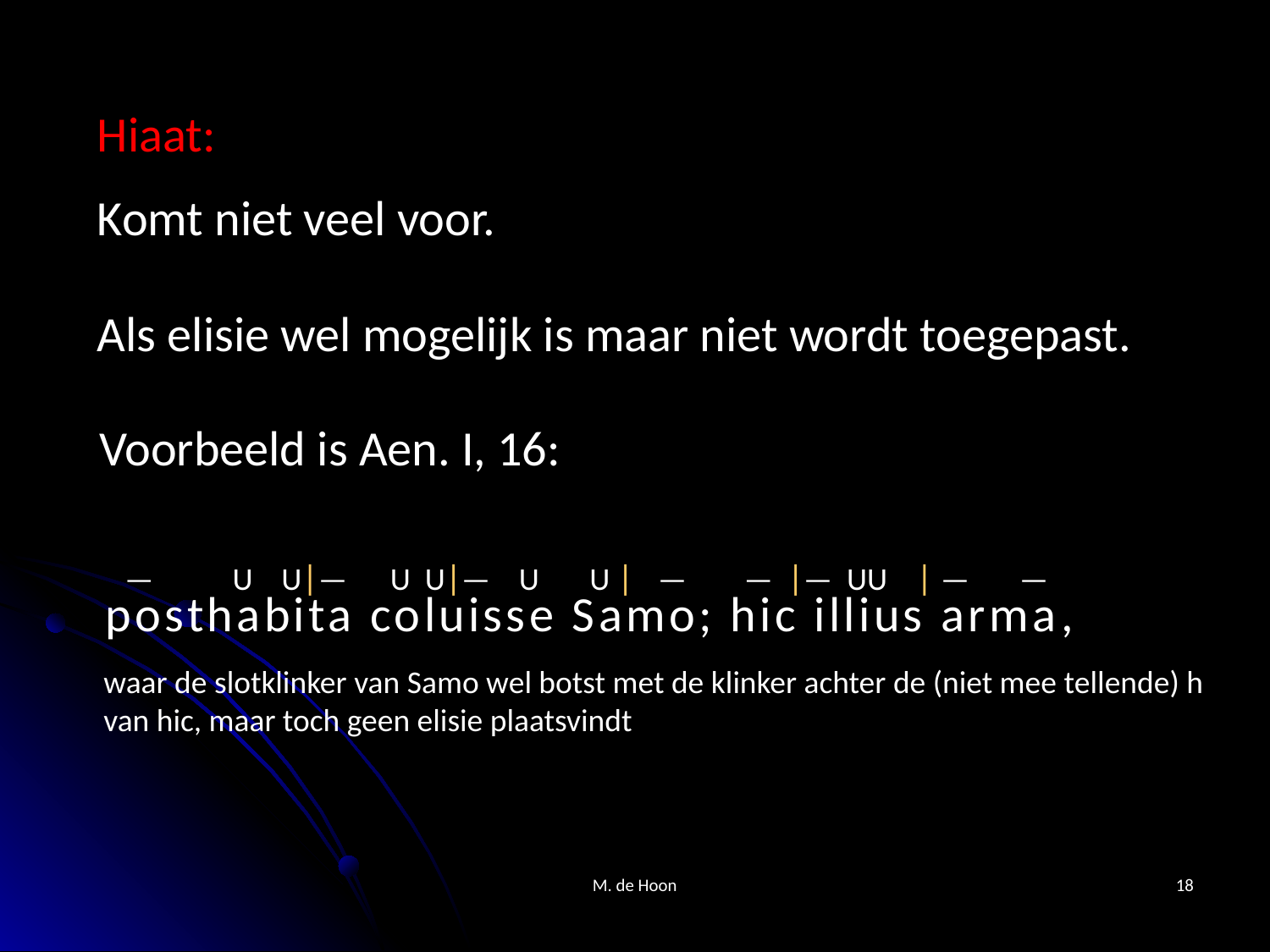

Hiaat:
Komt niet veel voor.
Als elisie wel mogelijk is maar niet wordt toegepast.
Voorbeeld is Aen. I, 16:
 —           U    U|—      U  U|—    U       U |   —        —  |—  UU    | —       —
posthabita coluisse Samo; hic illius arma,
waar de slotklinker van Samo wel botst met de klinker achter de (niet mee tellende) h van hic, maar toch geen elisie plaatsvindt
M. de Hoon
18